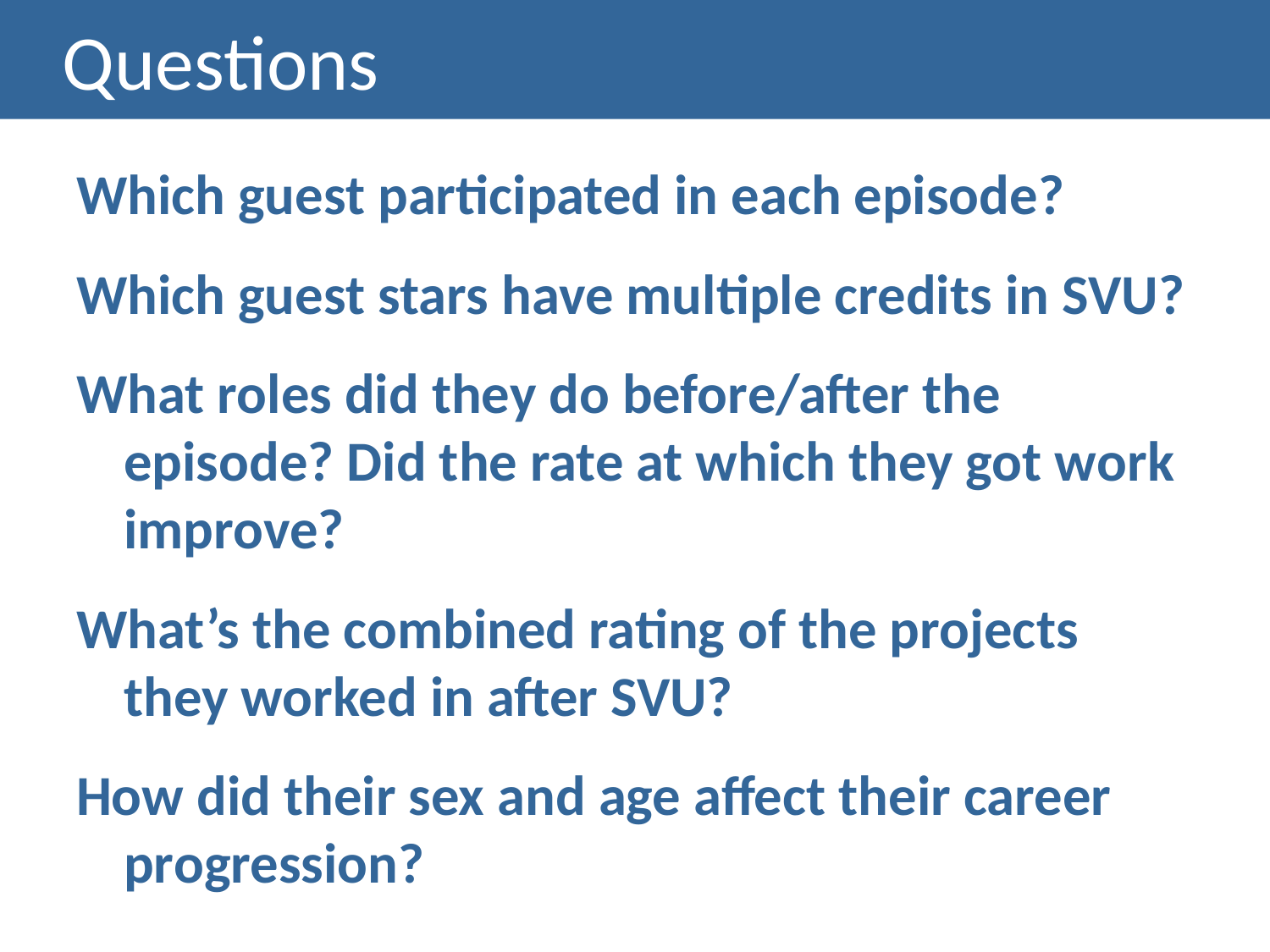

# Questions
Which guest participated in each episode?
Which guest stars have multiple credits in SVU?
What roles did they do before/after the episode? Did the rate at which they got work improve?
What’s the combined rating of the projects they worked in after SVU?
How did their sex and age affect their career progression?